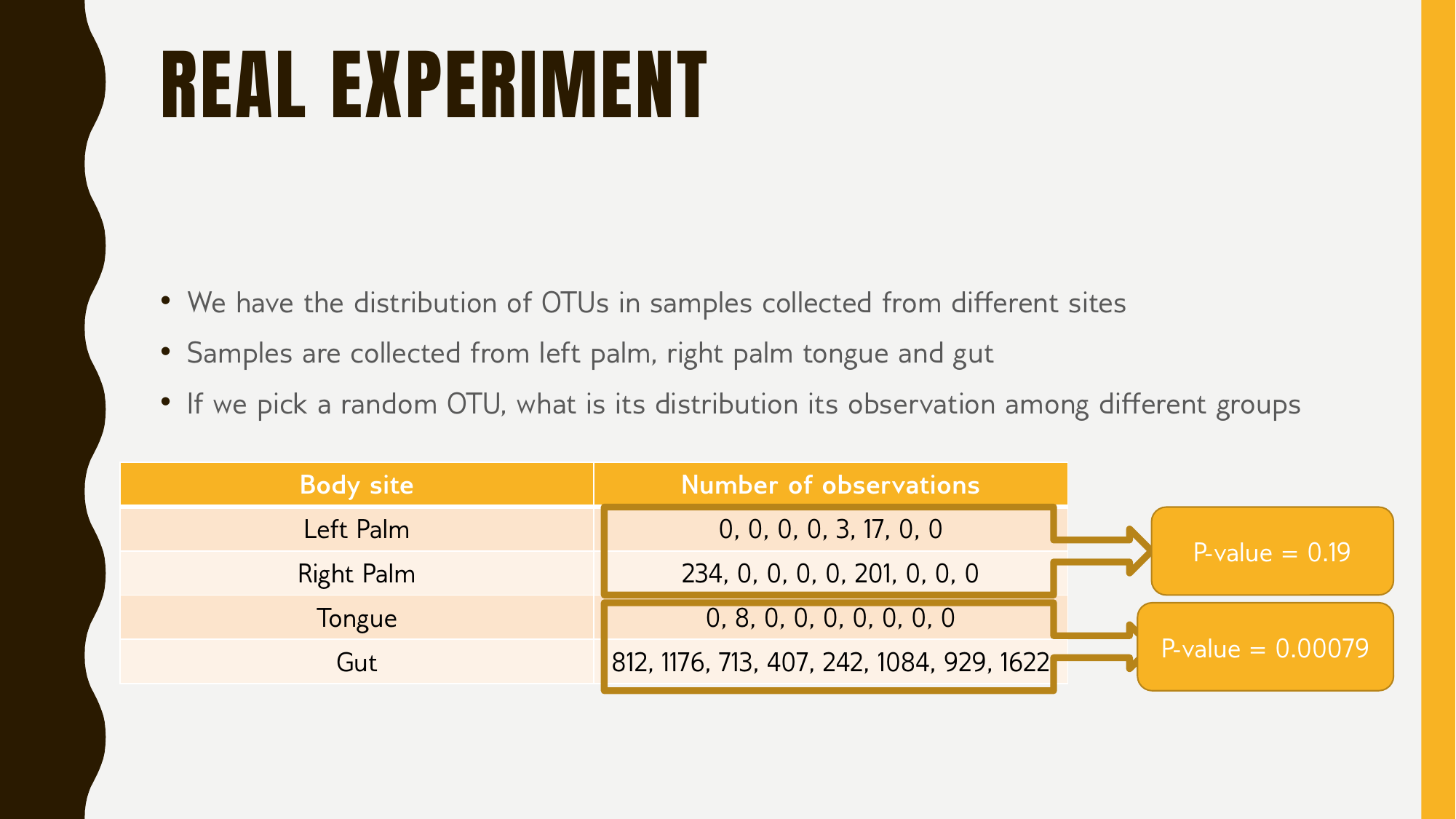

# Real experiment
We have the distribution of OTUs in samples collected from different sites
Samples are collected from left palm, right palm tongue and gut
If we pick a random OTU, what is its distribution its observation among different groups

| Body site | Number of observations |
| --- | --- |
| Left Palm | 0, 0, 0, 0, 3, 17, 0, 0 |
| Right Palm | 234, 0, 0, 0, 0, 201, 0, 0, 0 |
| Tongue | 0, 8, 0, 0, 0, 0, 0, 0, 0 |
| Gut | 812, 1176, 713, 407, 242, 1084, 929, 1622 |

P-value = 0.19

P-value = 0.00079